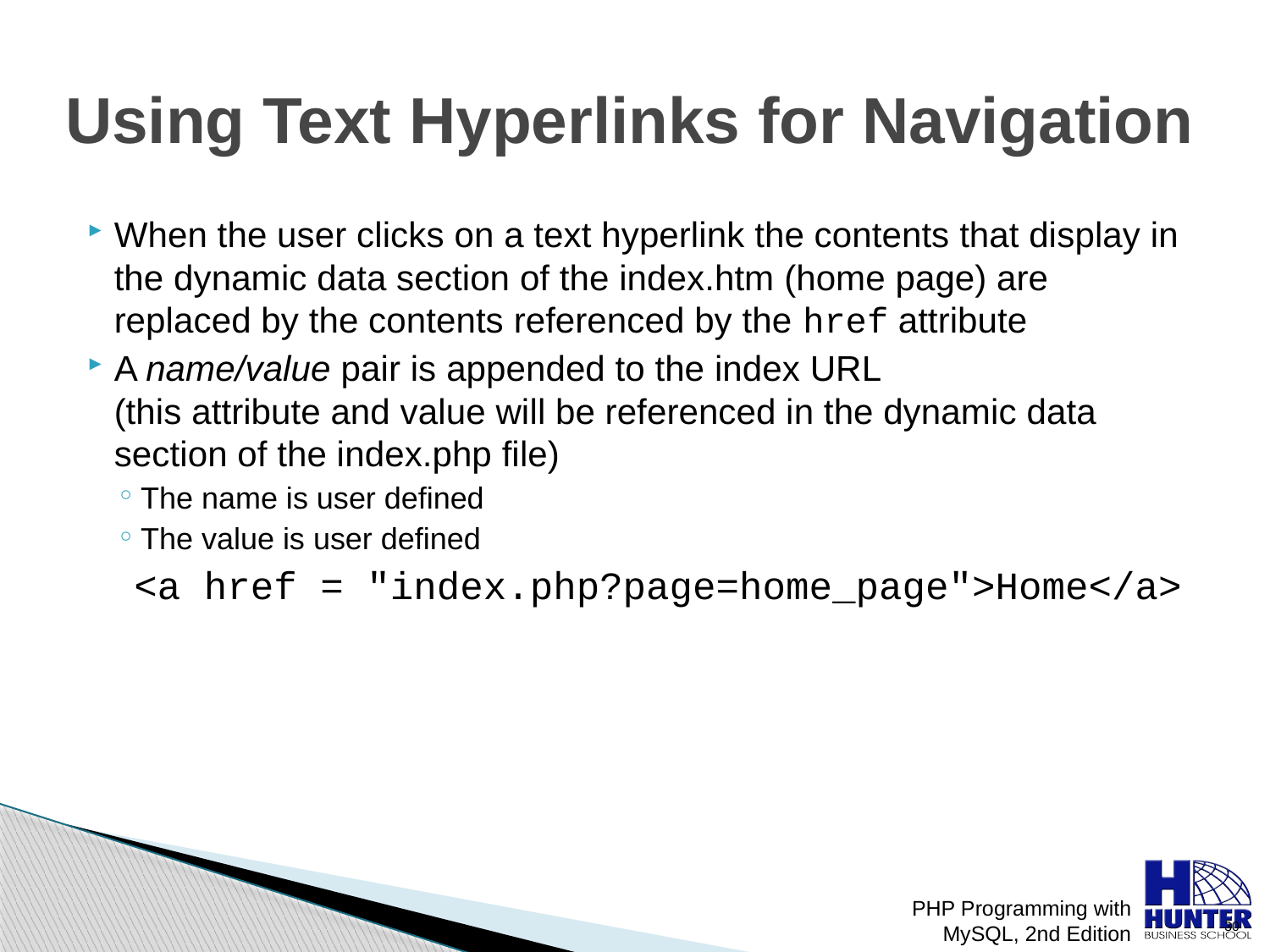

# Using Text Hyperlinks for Navigation
When the user clicks on a text hyperlink the contents that display in the dynamic data section of the index.htm (home page) are replaced by the contents referenced by the href attribute
A name/value pair is appended to the index URL
(this attribute and value will be referenced in the dynamic data section of the index.php file)
The name is user defined
The value is user defined
  <a href = "index.php?page=home_page">Home</a>

PHP Programming with MySQL, 2nd Edition
 30